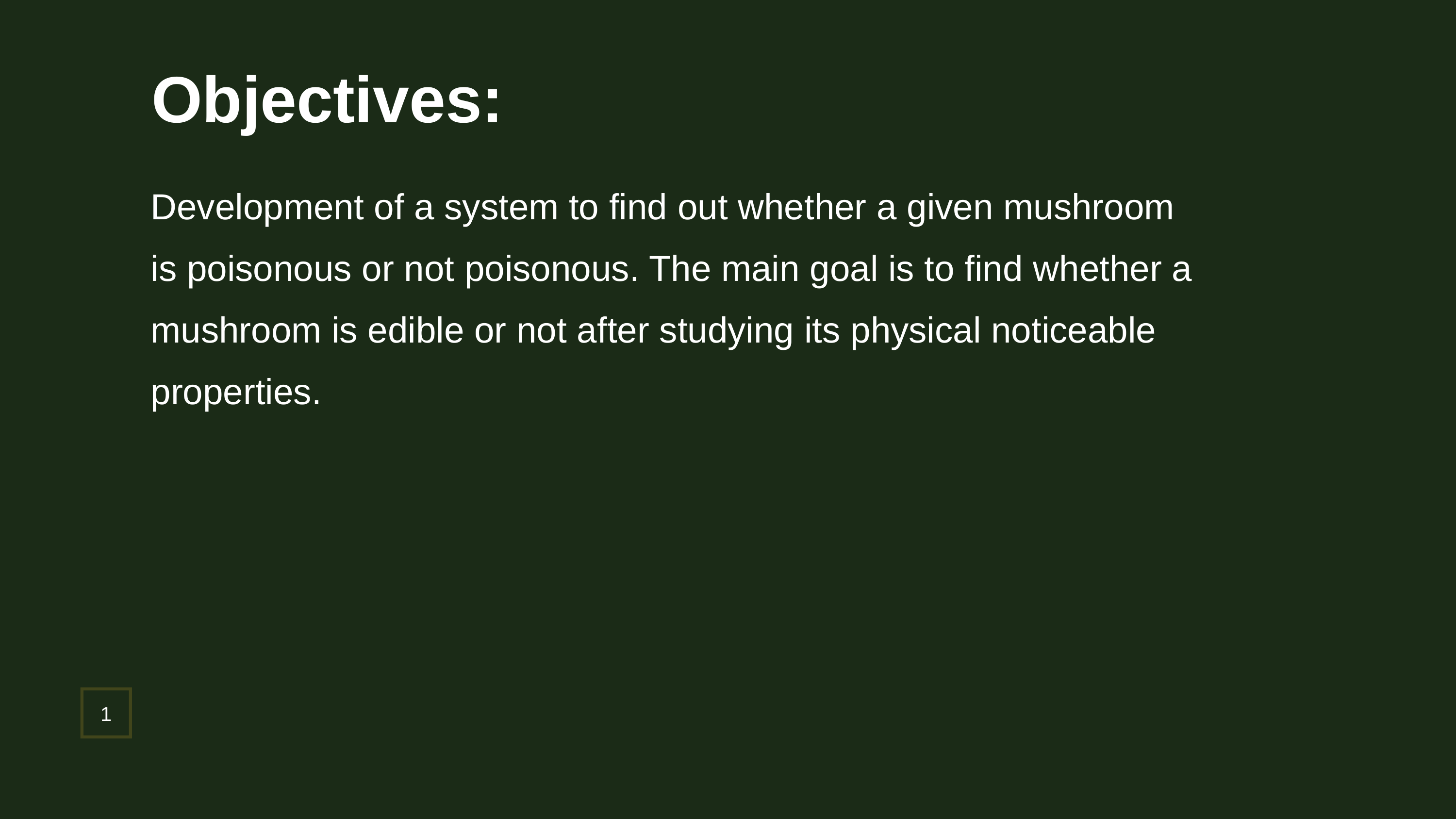

Objectives:
Development of a system to find out whether a given mushroom
is poisonous or not poisonous. The main goal is to find whether a
mushroom is edible or not after studying its physical noticeable
properties.

1